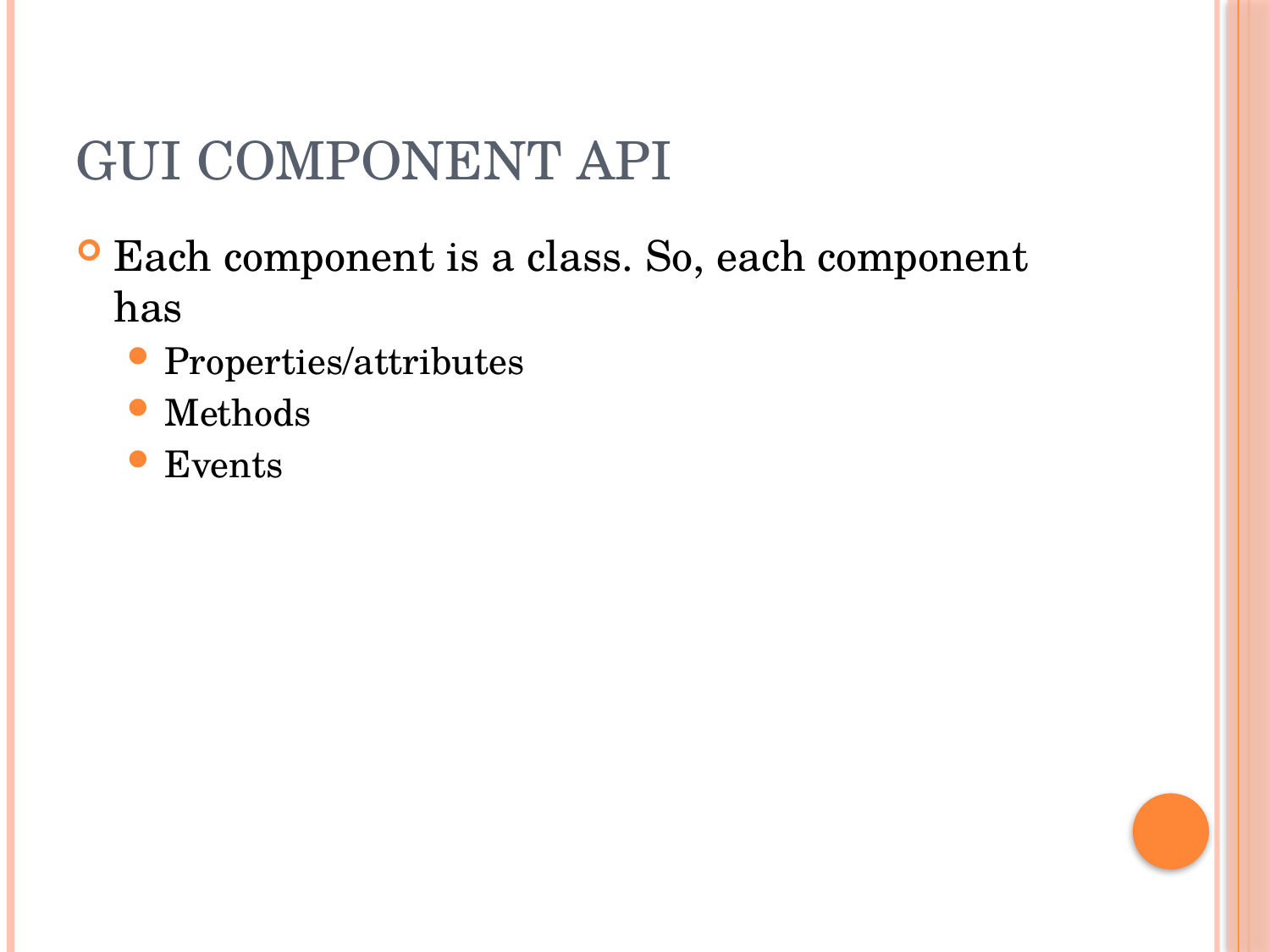

# GUI Component API
Each component is a class. So, each component has
Properties/attributes
Methods
Events